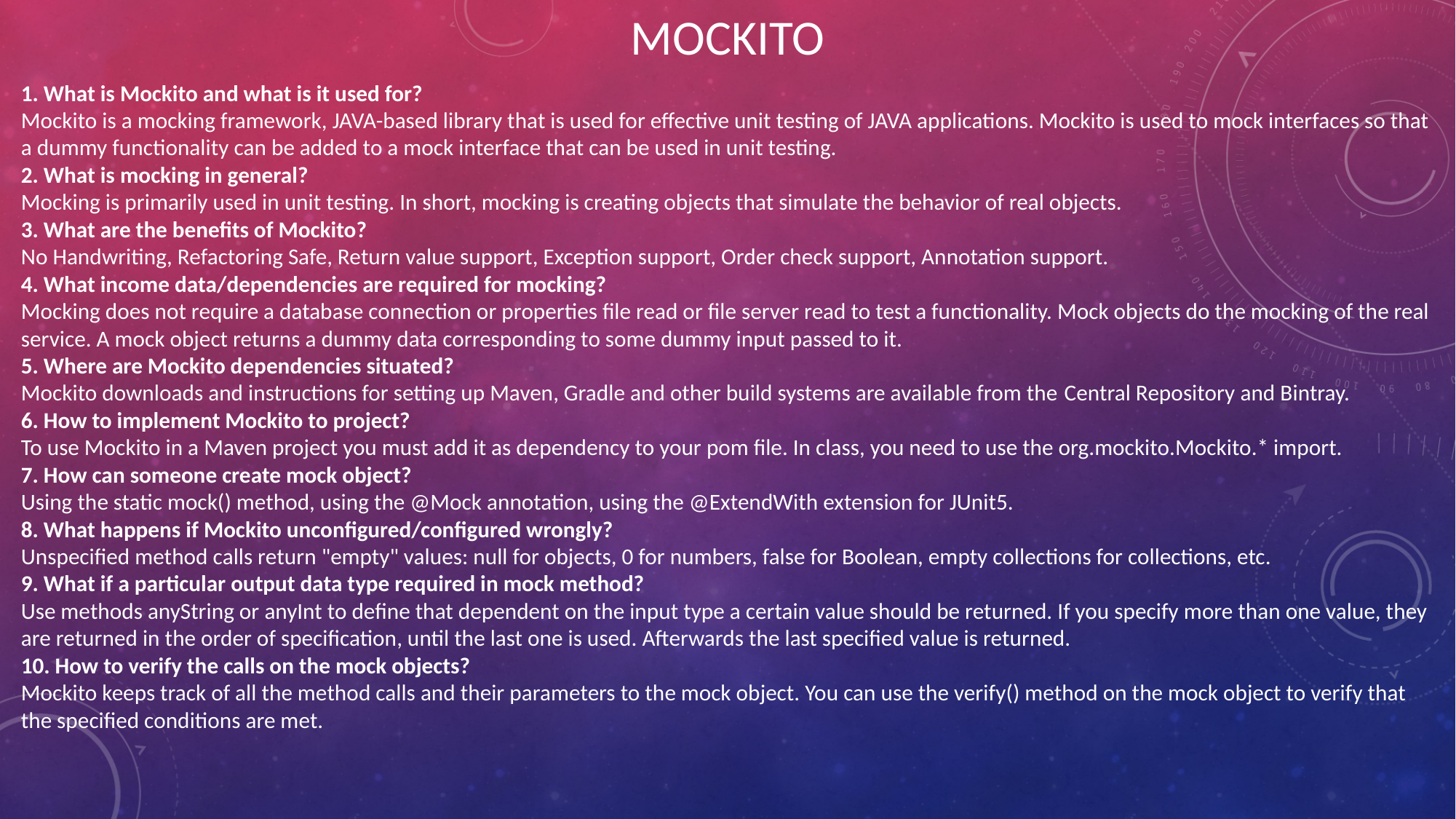

# Mockito
1. What is Mockito and what is it used for?
Mockito is a mocking framework, JAVA-based library that is used for effective unit testing of JAVA applications. Mockito is used to mock interfaces so that a dummy functionality can be added to a mock interface that can be used in unit testing.
2. What is mocking in general?
Mocking is primarily used in unit testing. In short, mocking is creating objects that simulate the behavior of real objects.
3. What are the benefits of Mockito?
No Handwriting, Refactoring Safe, Return value support, Exception support, Order check support, Annotation support.
4. What income data/dependencies are required for mocking?
Mocking does not require a database connection or properties file read or file server read to test a functionality. Mock objects do the mocking of the real service. A mock object returns a dummy data corresponding to some dummy input passed to it.
5. Where are Mockito dependencies situated?
Mockito downloads and instructions for setting up Maven, Gradle and other build systems are available from the Central Repository and Bintray.
6. How to implement Mockito to project?
To use Mockito in a Maven project you must add it as dependency to your pom file. In class, you need to use the org.mockito.Mockito.* import.
7. How can someone create mock object?
Using the static mock() method, using the @Mock annotation, using the @ExtendWith extension for JUnit5.
8. What happens if Mockito unconfigured/configured wrongly?
Unspecified method calls return "empty" values: null for objects, 0 for numbers, false for Boolean, empty collections for collections, etc.
9. What if a particular output data type required in mock method?
Use methods anyString or anyInt to define that dependent on the input type a certain value should be returned. If you specify more than one value, they are returned in the order of specification, until the last one is used. Afterwards the last specified value is returned.
10. How to verify the calls on the mock objects?
Mockito keeps track of all the method calls and their parameters to the mock object. You can use the verify() method on the mock object to verify that the specified conditions are met.